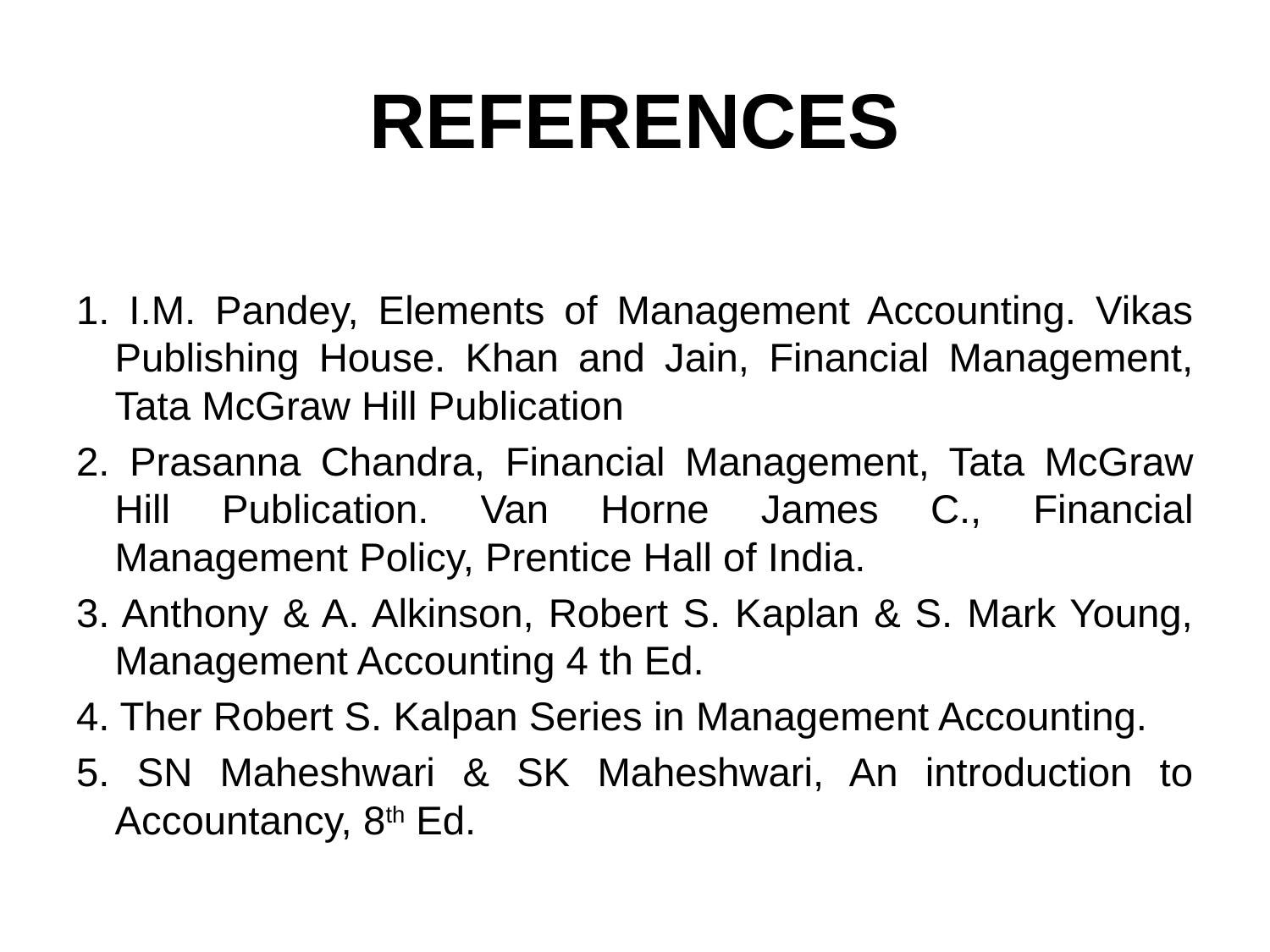

# REFERENCES

1. I.M. Pandey, Elements of Management Accounting. Vikas Publishing House. Khan and Jain, Financial Management, Tata McGraw Hill Publication
2. Prasanna Chandra, Financial Management, Tata McGraw Hill Publication. Van Horne James C., Financial Management Policy, Prentice Hall of India.
3. Anthony & A. Alkinson, Robert S. Kaplan & S. Mark Young, Management Accounting 4 th Ed.
4. Ther Robert S. Kalpan Series in Management Accounting.
5. SN Maheshwari & SK Maheshwari, An introduction to Accountancy, 8th Ed.